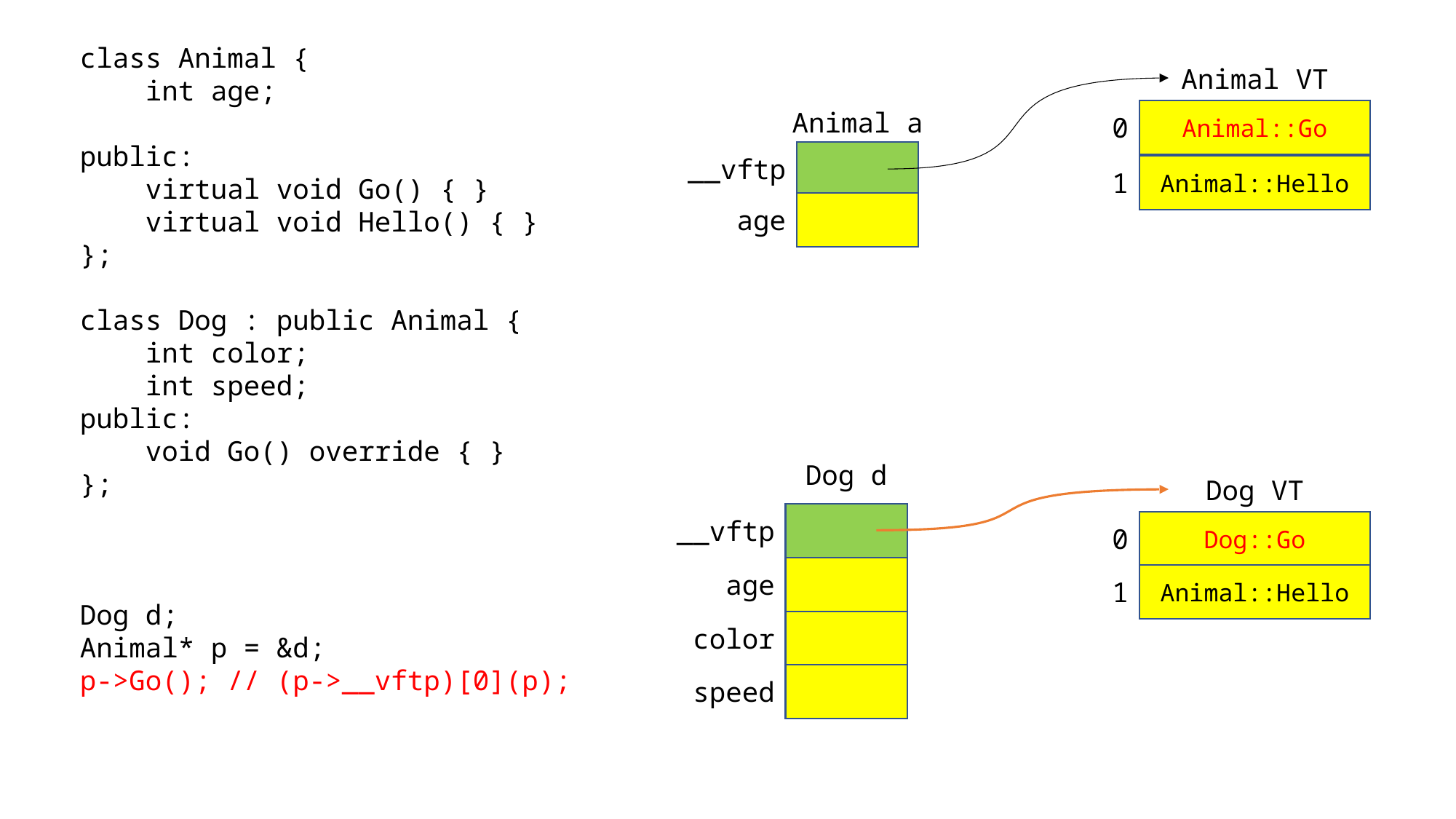

class Animal {
    int age;

public:
    virtual void Go() { }
    virtual void Hello() { }
};

class Dog : public Animal {
    int color;
    int speed;
public:
    void Go() override { }
};

Dog d;
Animal* p = &d;
p->Go(); // (p->__vftp)[0](p);

Animal VT
Animal a
Animal::Go
0

__vftp
Animal::Hello
1

age
Dog d
Dog VT

__vftp
Dog::Go
0

age
Animal::Hello
1

color

speed